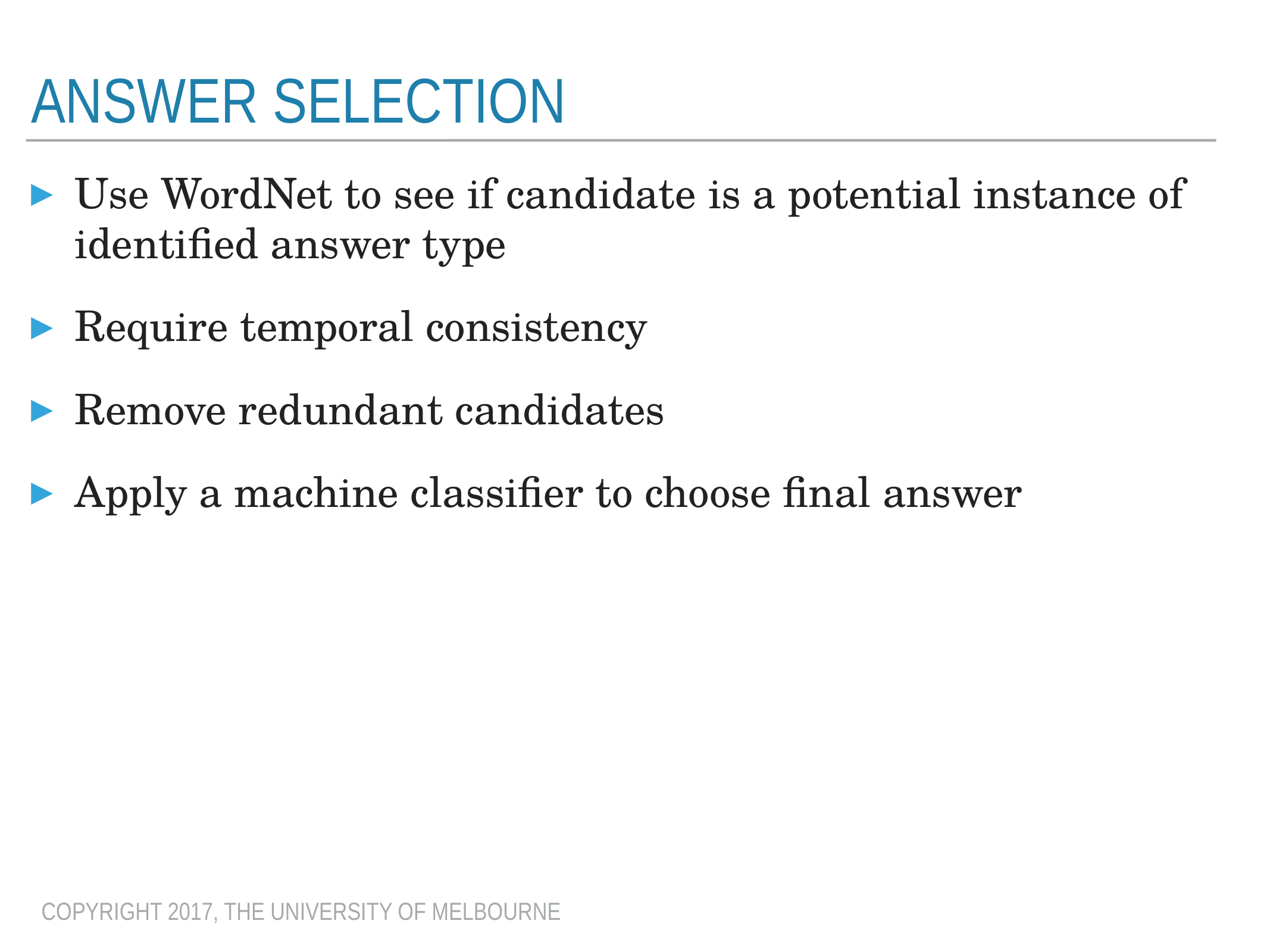

# Answer selection
Use WordNet to see if candidate is a potential instance of identified answer type
Require temporal consistency
Remove redundant candidates
Apply a machine classifier to choose final answer